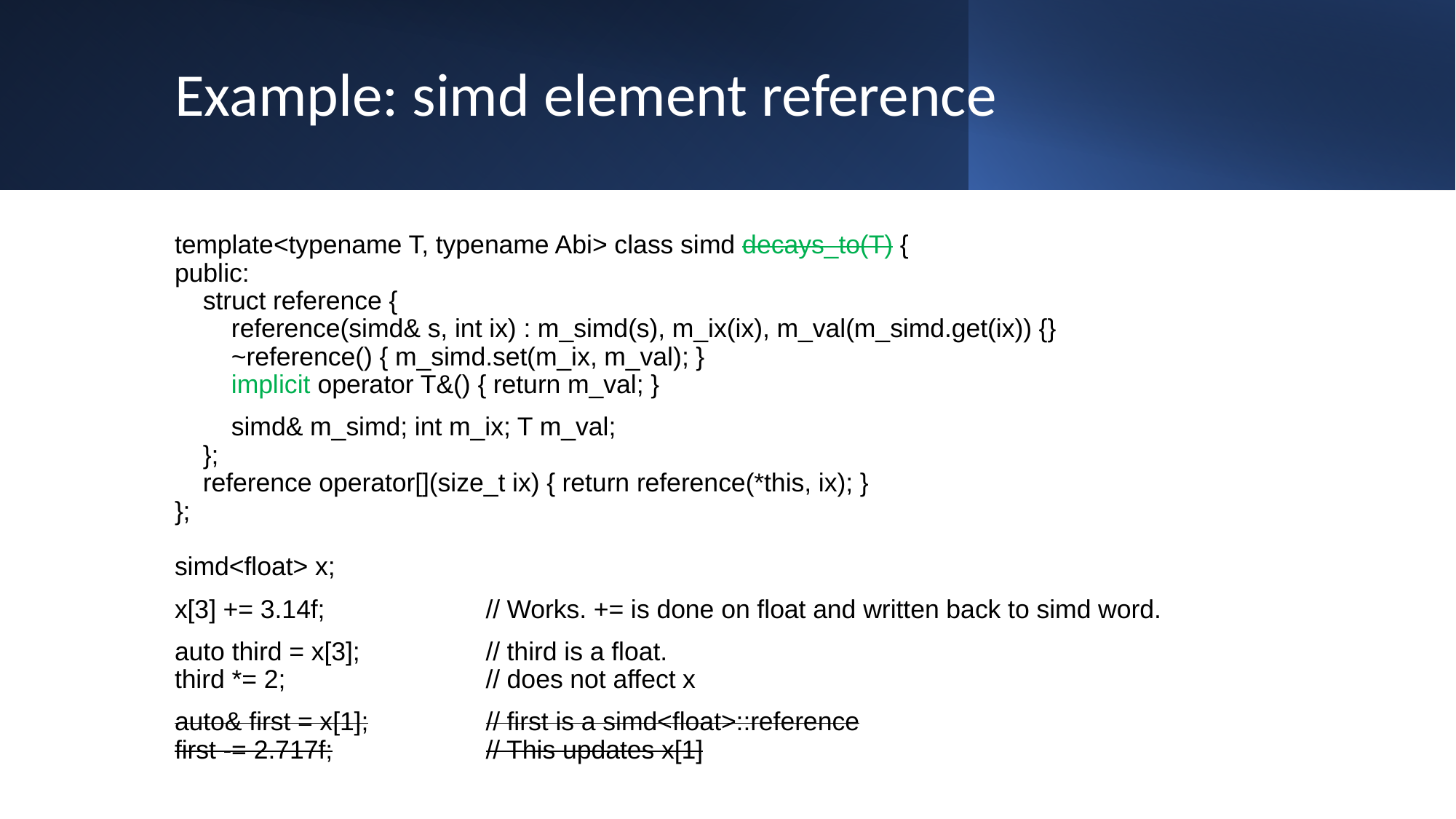

# Example: simd element reference
template<typename T, typename Abi> class simd decays_to(T) {
public:
    struct reference {
        reference(simd& s, int ix) : m_simd(s), m_ix(ix), m_val(m_simd.get(ix)) {}
        ~reference() { m_simd.set(m_ix, m_val); }
        implicit operator T&() { return m_val; }
        simd& m_simd; int m_ix; T m_val;
    };
    reference operator[](size_t ix) { return reference(*this, ix); }
};
simd<float> x;
x[3] += 3.14f;		// Works. += is done on float and written back to simd word.
auto third = x[3];		// third is a float.
third *= 2;		// does not affect x
auto& first = x[1];		// first is a simd<float>::reference
first -= 2.717f;		// This updates x[1]